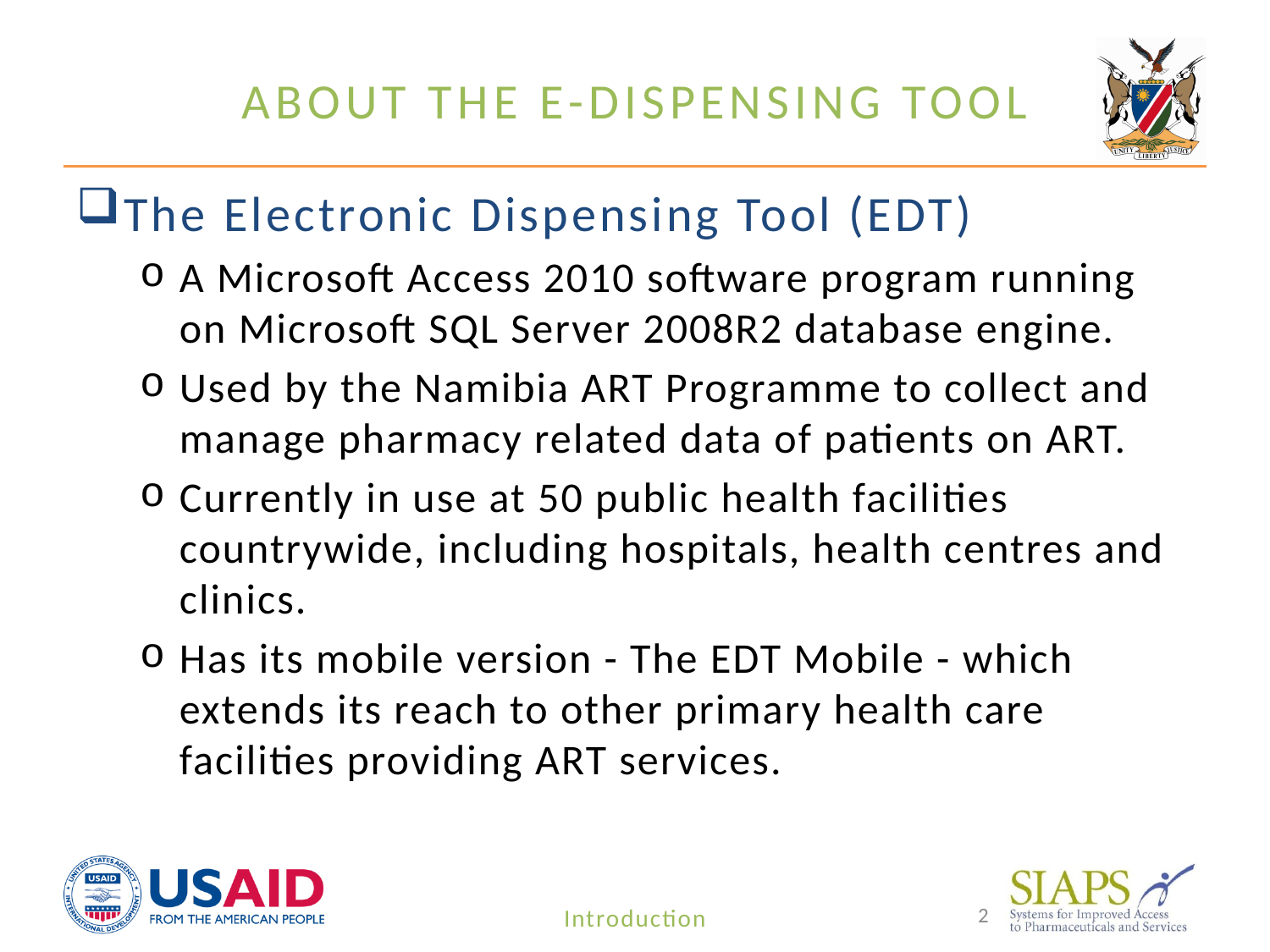

# About The e-Dispensing tool
The Electronic Dispensing Tool (EDT)
A Microsoft Access 2010 software program running on Microsoft SQL Server 2008R2 database engine.
Used by the Namibia ART Programme to collect and manage pharmacy related data of patients on ART.
Currently in use at 50 public health facilities countrywide, including hospitals, health centres and clinics.
Has its mobile version - The EDT Mobile - which extends its reach to other primary health care facilities providing ART services.
2
Introduction